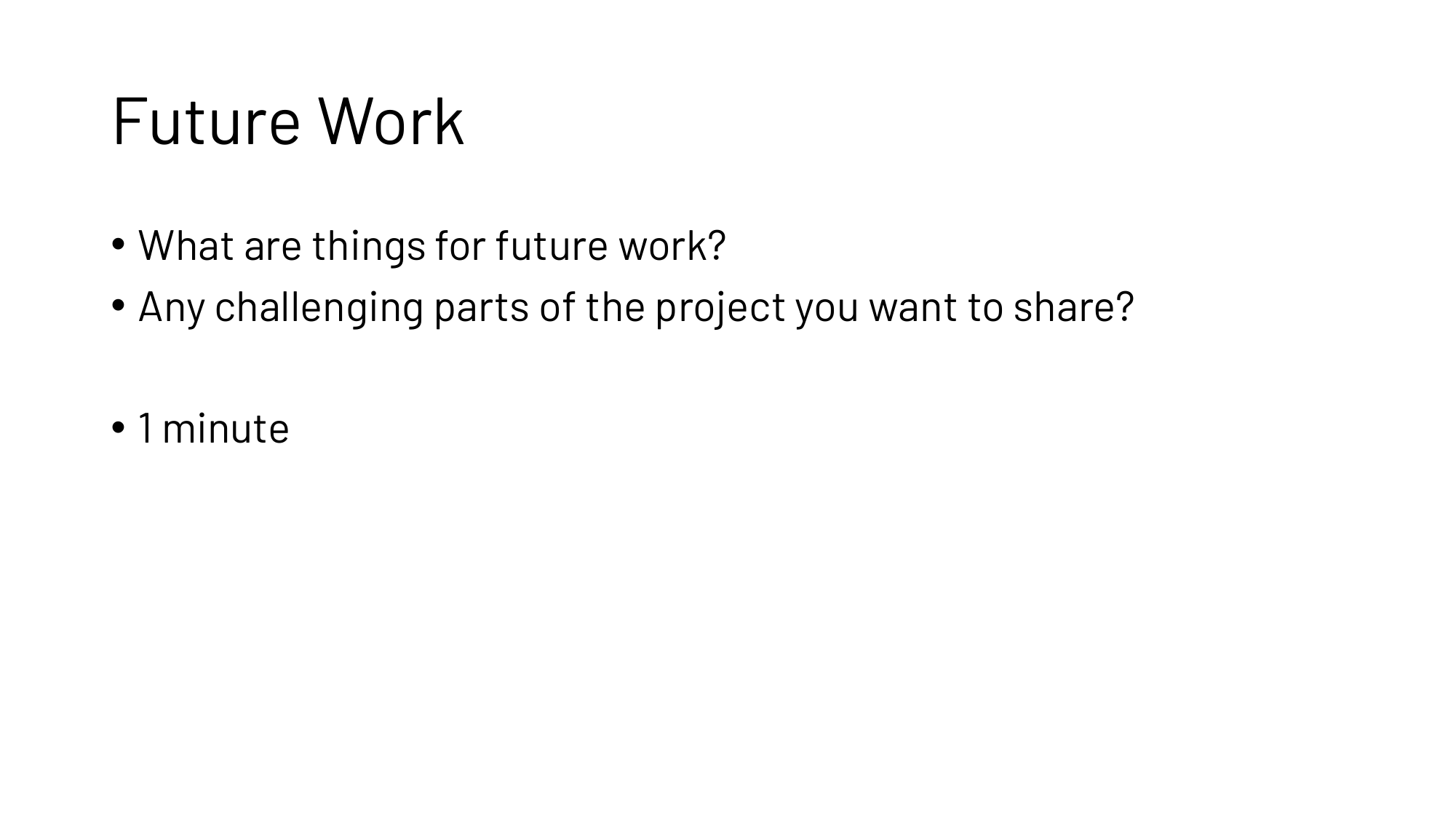

# Future Work
What are things for future work?
Any challenging parts of the project you want to share?

1 minute